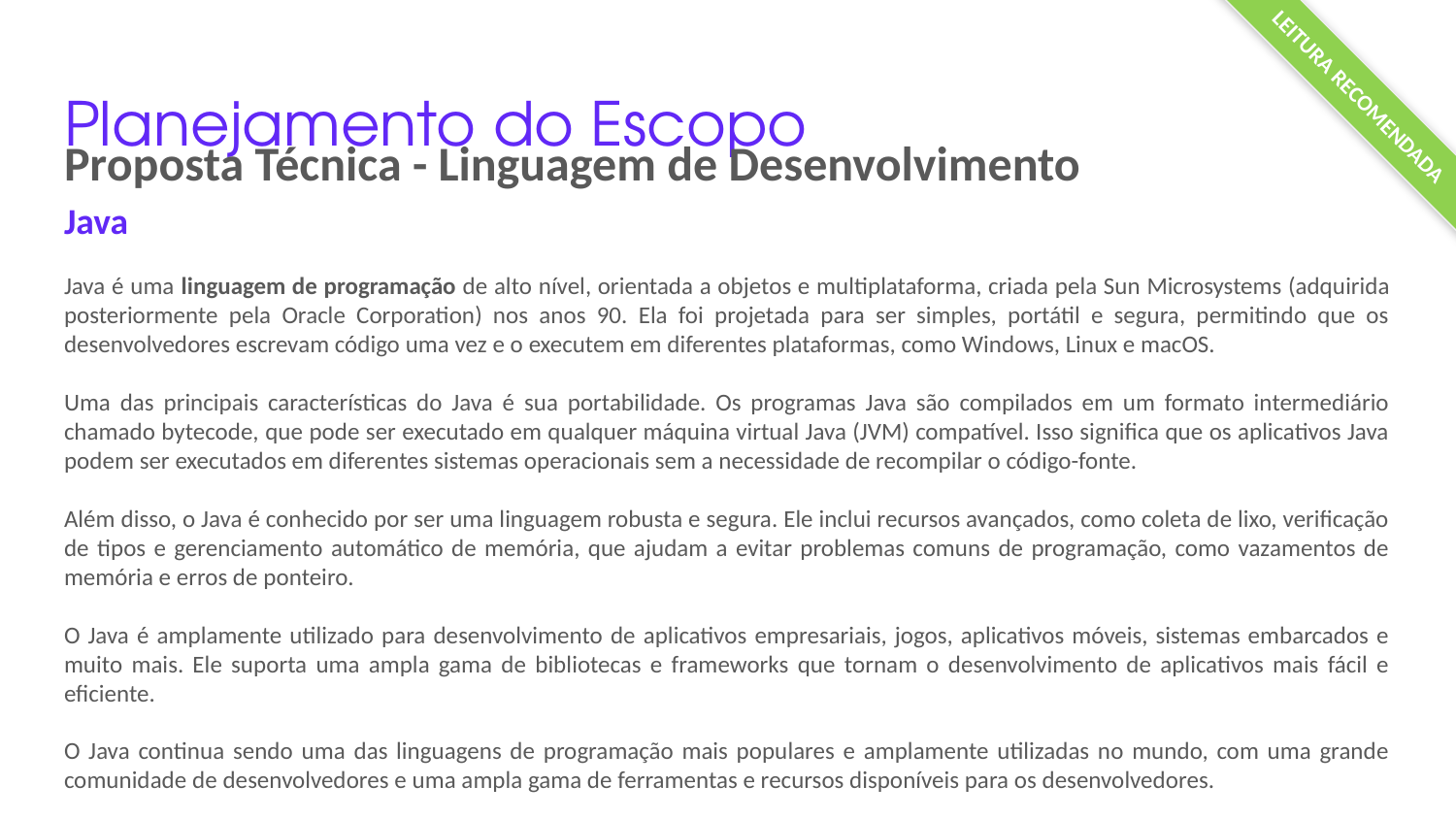

LEITURA RECOMENDADA
# Planejamento do Escopo
Proposta Técnica - Linguagem de Desenvolvimento
Java

Java é uma linguagem de programação de alto nível, orientada a objetos e multiplataforma, criada pela Sun Microsystems (adquirida posteriormente pela Oracle Corporation) nos anos 90. Ela foi projetada para ser simples, portátil e segura, permitindo que os desenvolvedores escrevam código uma vez e o executem em diferentes plataformas, como Windows, Linux e macOS.

Uma das principais características do Java é sua portabilidade. Os programas Java são compilados em um formato intermediário chamado bytecode, que pode ser executado em qualquer máquina virtual Java (JVM) compatível. Isso significa que os aplicativos Java podem ser executados em diferentes sistemas operacionais sem a necessidade de recompilar o código-fonte.

Além disso, o Java é conhecido por ser uma linguagem robusta e segura. Ele inclui recursos avançados, como coleta de lixo, verificação de tipos e gerenciamento automático de memória, que ajudam a evitar problemas comuns de programação, como vazamentos de memória e erros de ponteiro.

O Java é amplamente utilizado para desenvolvimento de aplicativos empresariais, jogos, aplicativos móveis, sistemas embarcados e muito mais. Ele suporta uma ampla gama de bibliotecas e frameworks que tornam o desenvolvimento de aplicativos mais fácil e eficiente.

O Java continua sendo uma das linguagens de programação mais populares e amplamente utilizadas no mundo, com uma grande comunidade de desenvolvedores e uma ampla gama de ferramentas e recursos disponíveis para os desenvolvedores.